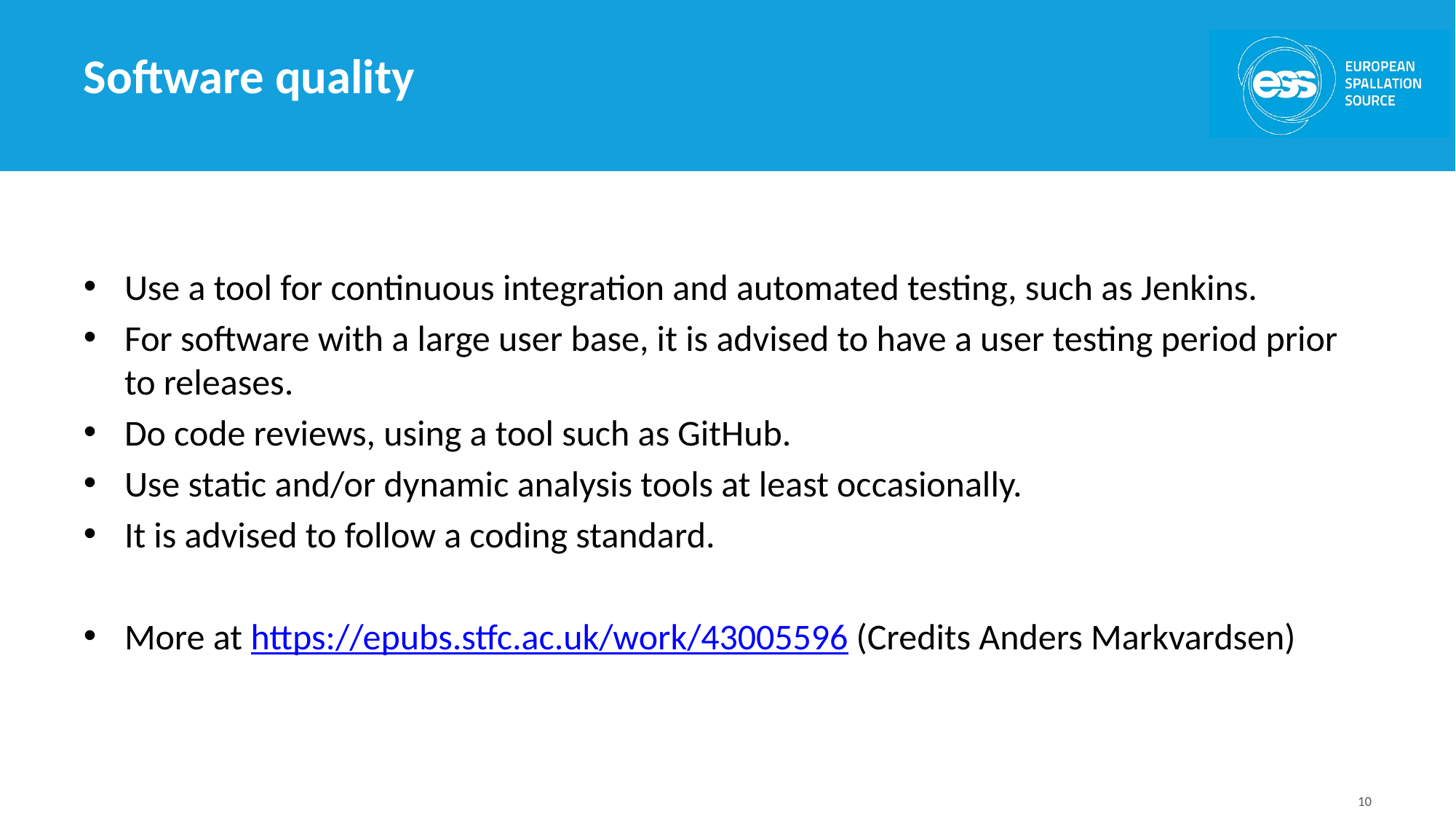

# Software quality

Use a tool for continuous integration and automated testing, such as Jenkins.
For software with a large user base, it is advised to have a user testing period prior to releases.
Do code reviews, using a tool such as GitHub.
Use static and/or dynamic analysis tools at least occasionally.
It is advised to follow a coding standard.

More at https://epubs.stfc.ac.uk/work/43005596 (Credits Anders Markvardsen)

10